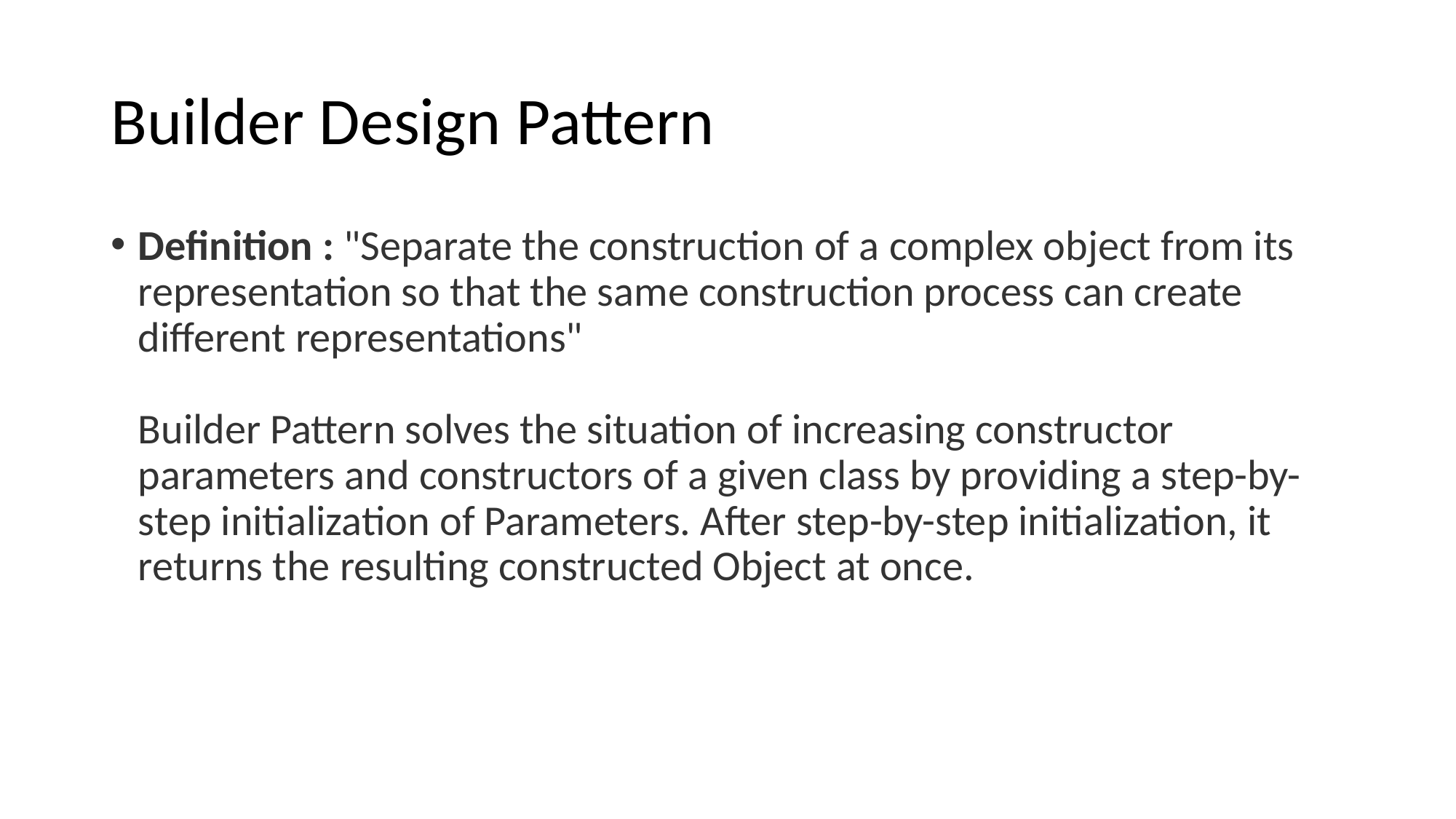

# Builder Design Pattern
Definition : "Separate the construction of a complex object from its representation so that the same construction process can create different representations"
Builder Pattern solves the situation of increasing constructor parameters and constructors of a given class by providing a step-by-step initialization of Parameters. After step-by-step initialization, it returns the resulting constructed Object at once.